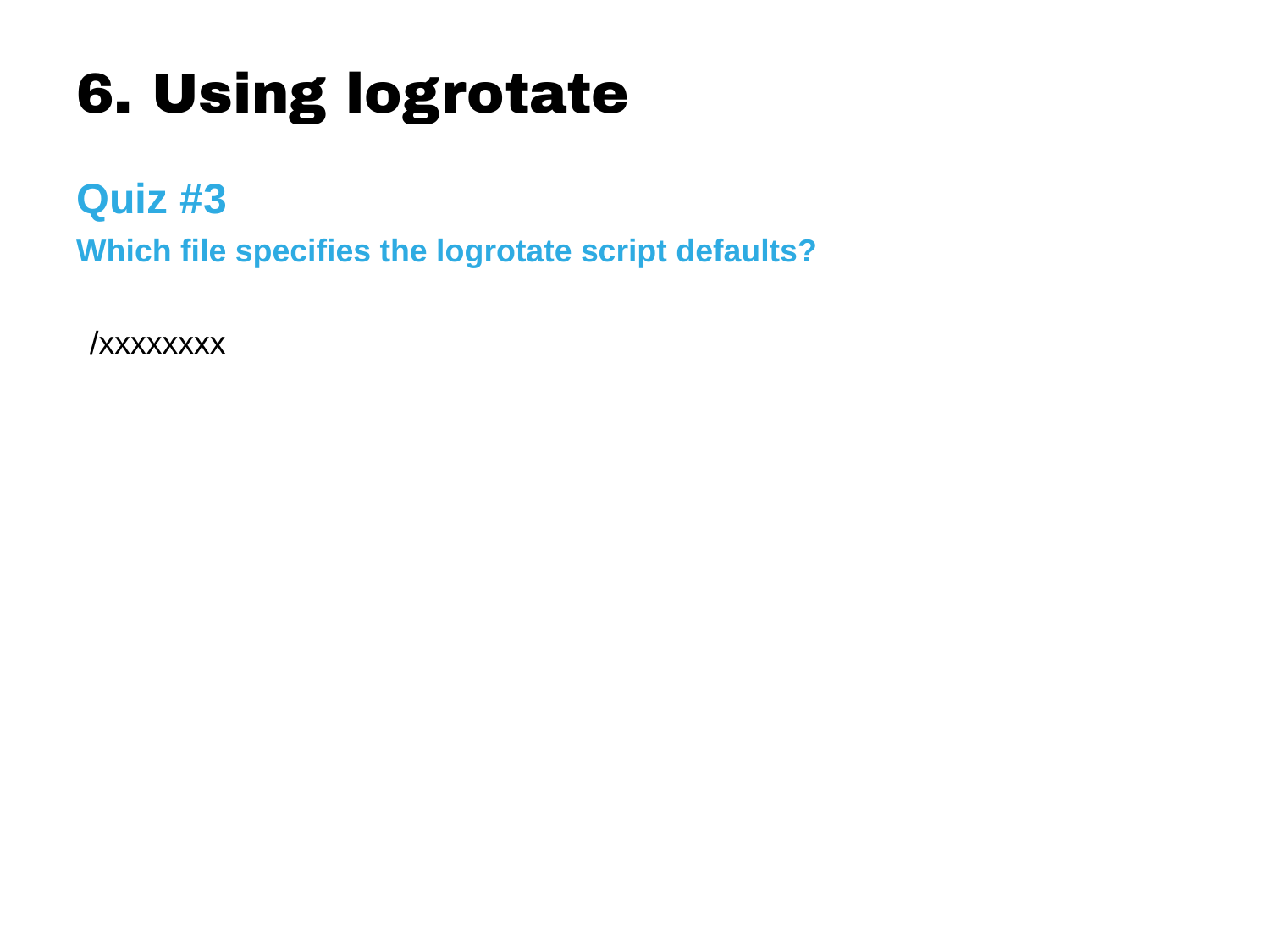

# 6. Using logrotate
Quiz #3
Which file specifies the logrotate script defaults?
/xxxxxxxx